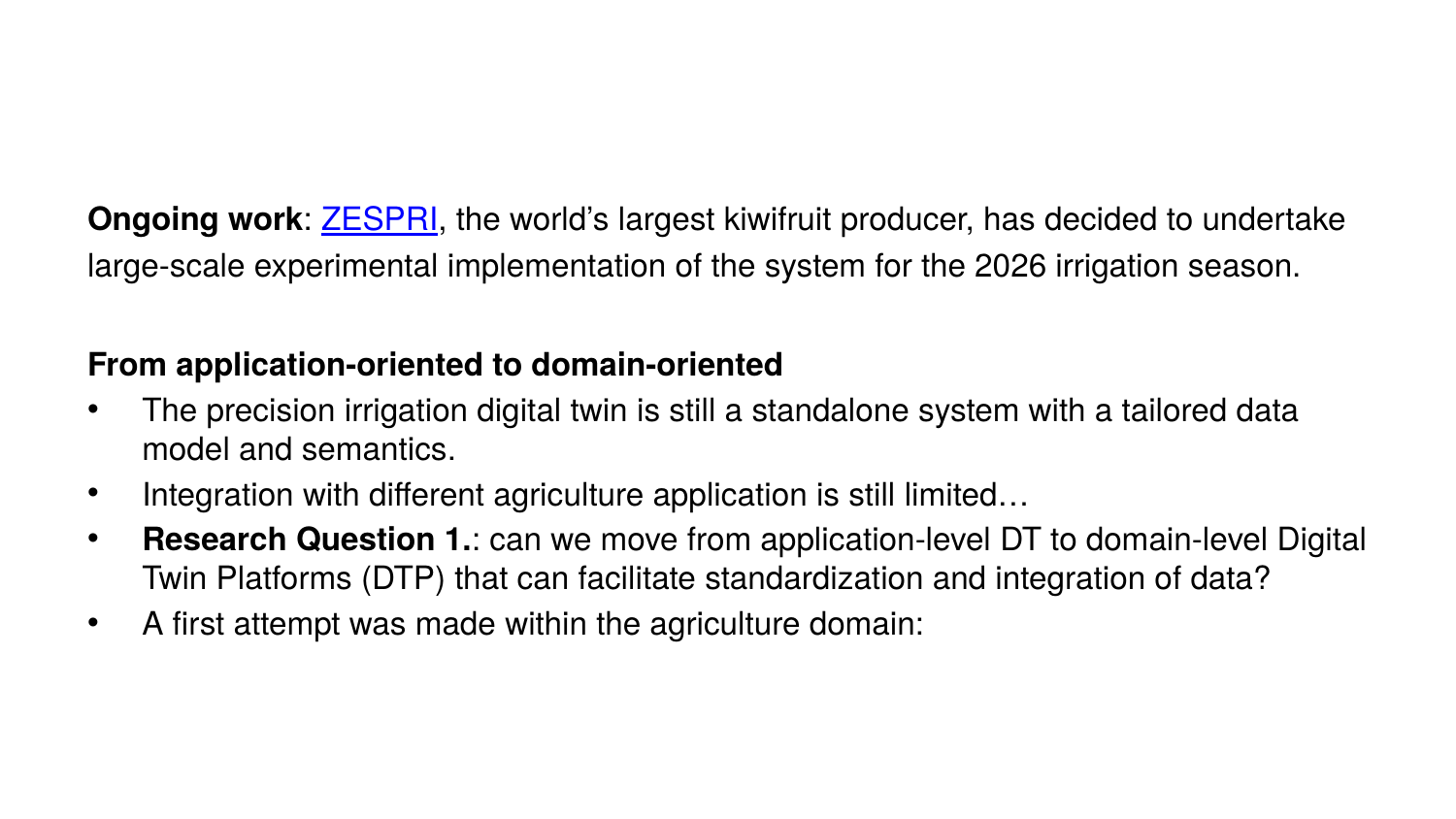

Ongoing work: ZESPRI, the world’s largest kiwifruit producer, has decided to undertake large-scale experimental implementation of the system for the 2026 irrigation season.
From application-oriented to domain-oriented
The precision irrigation digital twin is still a standalone system with a tailored data model and semantics.
Integration with different agriculture application is still limited…
Research Question 1.: can we move from application-level DT to domain-level Digital Twin Platforms (DTP) that can facilitate standardization and integration of data?
A first attempt was made within the agriculture domain: